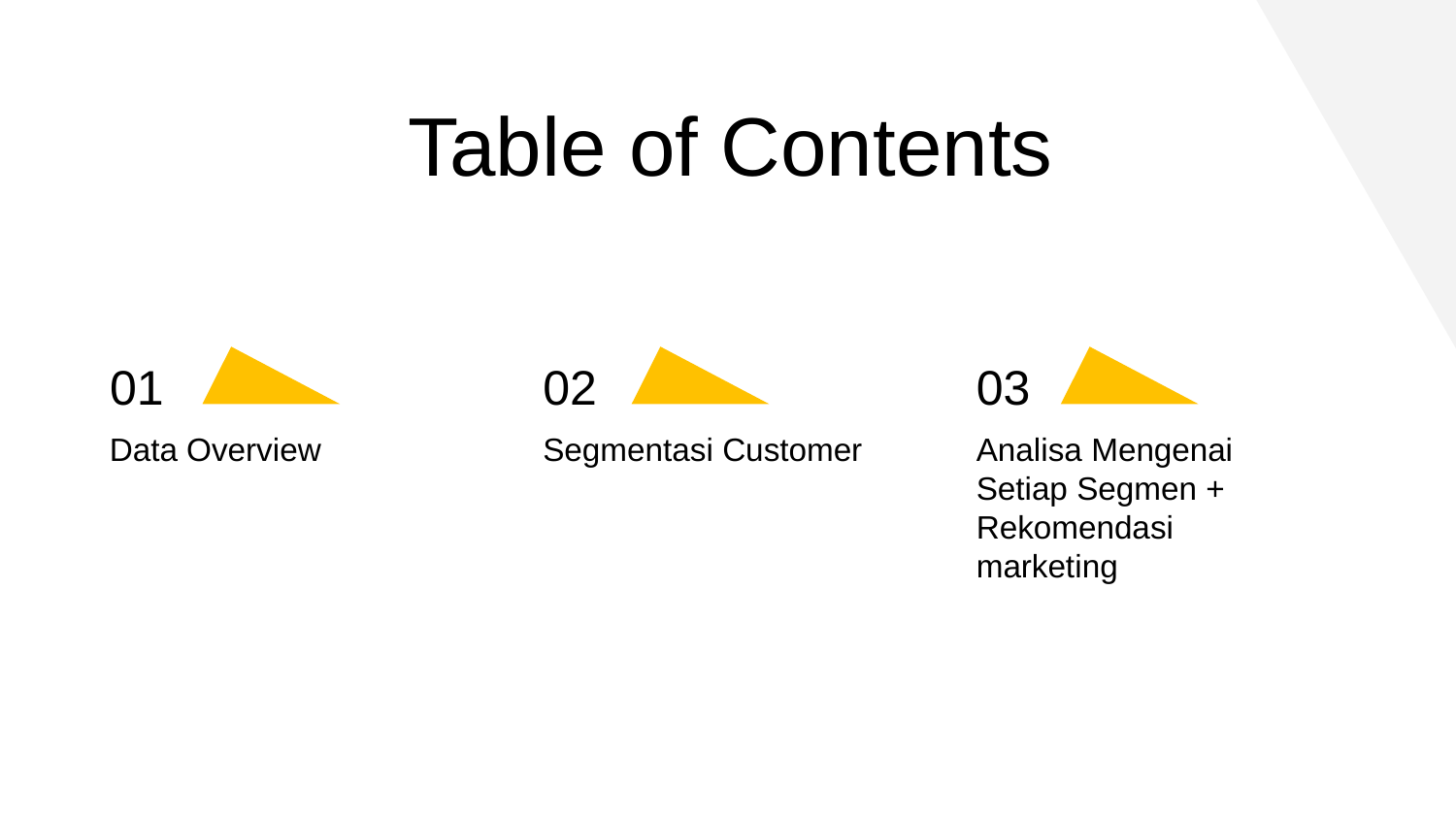

Table of Contents

# 01
02
03
Data Overview
Segmentasi Customer
Analisa Mengenai Setiap Segmen + Rekomendasi marketing